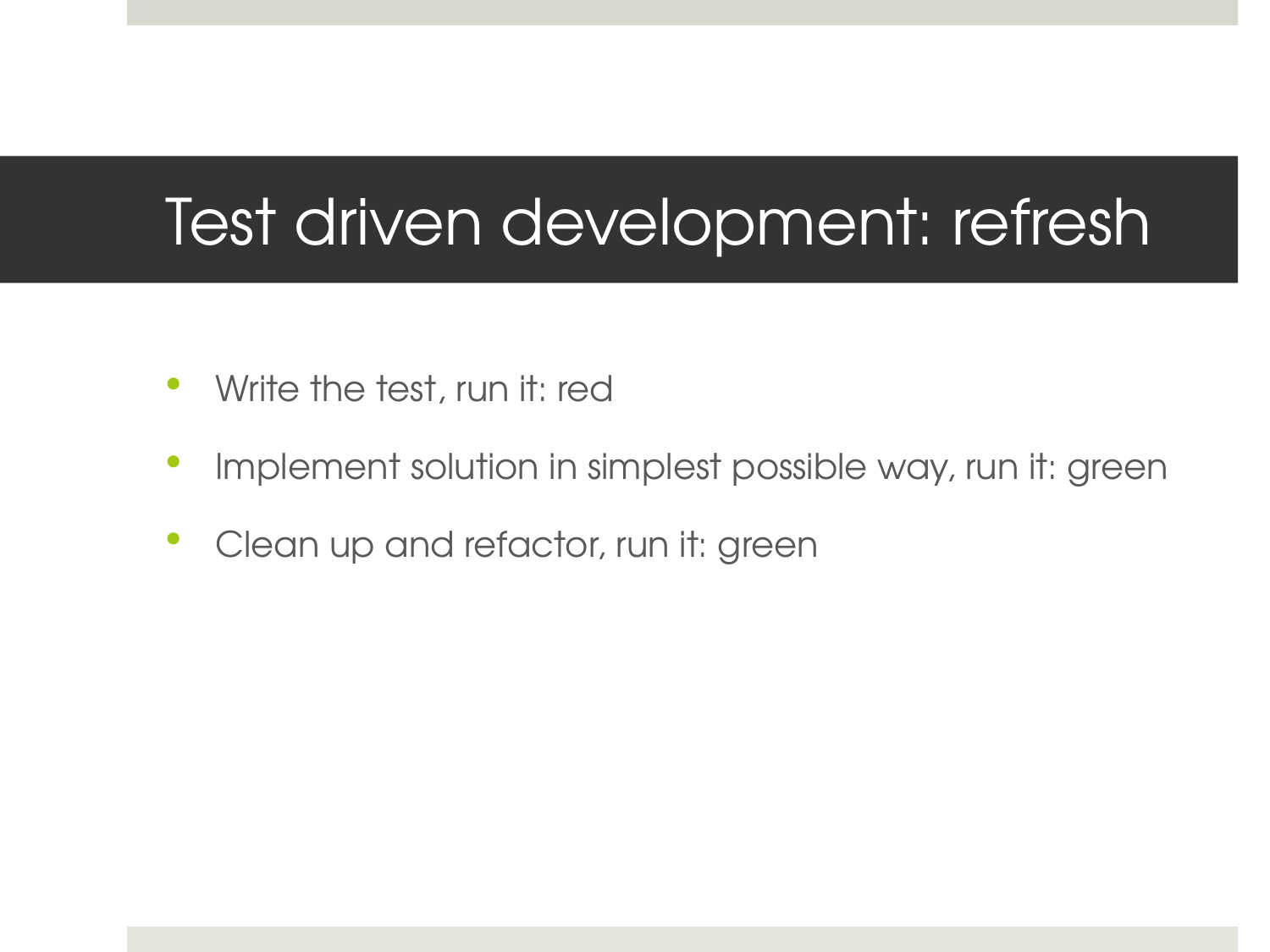

# Test driven development: refresh
Write the test, run it: red
Implement solution in simplest possible way, run it: green
Clean up and refactor, run it: green